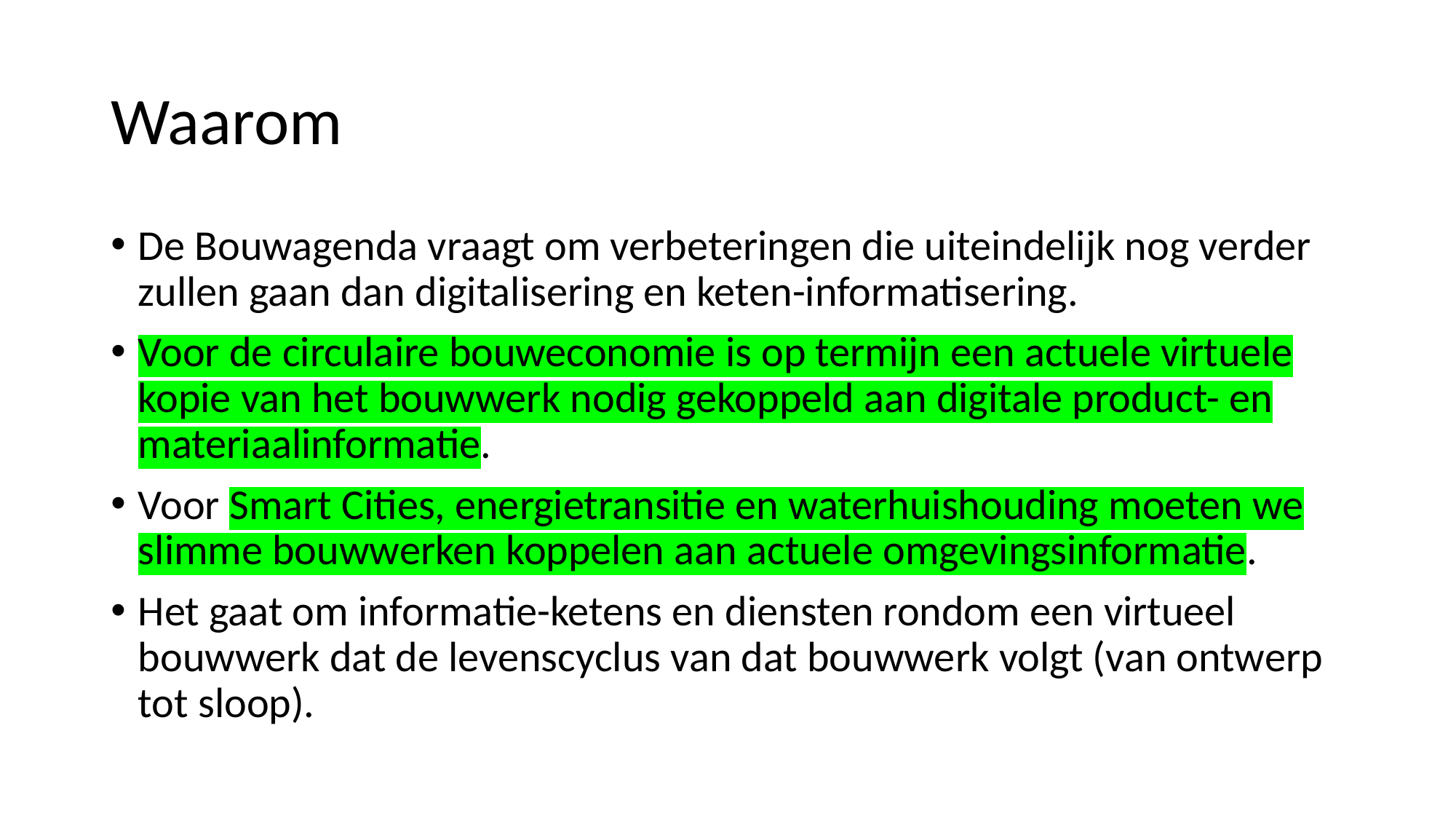

# Waarom
De Bouwagenda vraagt om verbeteringen die uiteindelijk nog verder zullen gaan dan digitalisering en keten-informatisering.
Voor de circulaire bouweconomie is op termijn een actuele virtuele kopie van het bouwwerk nodig gekoppeld aan digitale product- en materiaalinformatie.
Voor Smart Cities, energietransitie en waterhuishouding moeten we slimme bouwwerken koppelen aan actuele omgevingsinformatie.
Het gaat om informatie-ketens en diensten rondom een virtueel bouwwerk dat de levenscyclus van dat bouwwerk volgt (van ontwerp tot sloop).